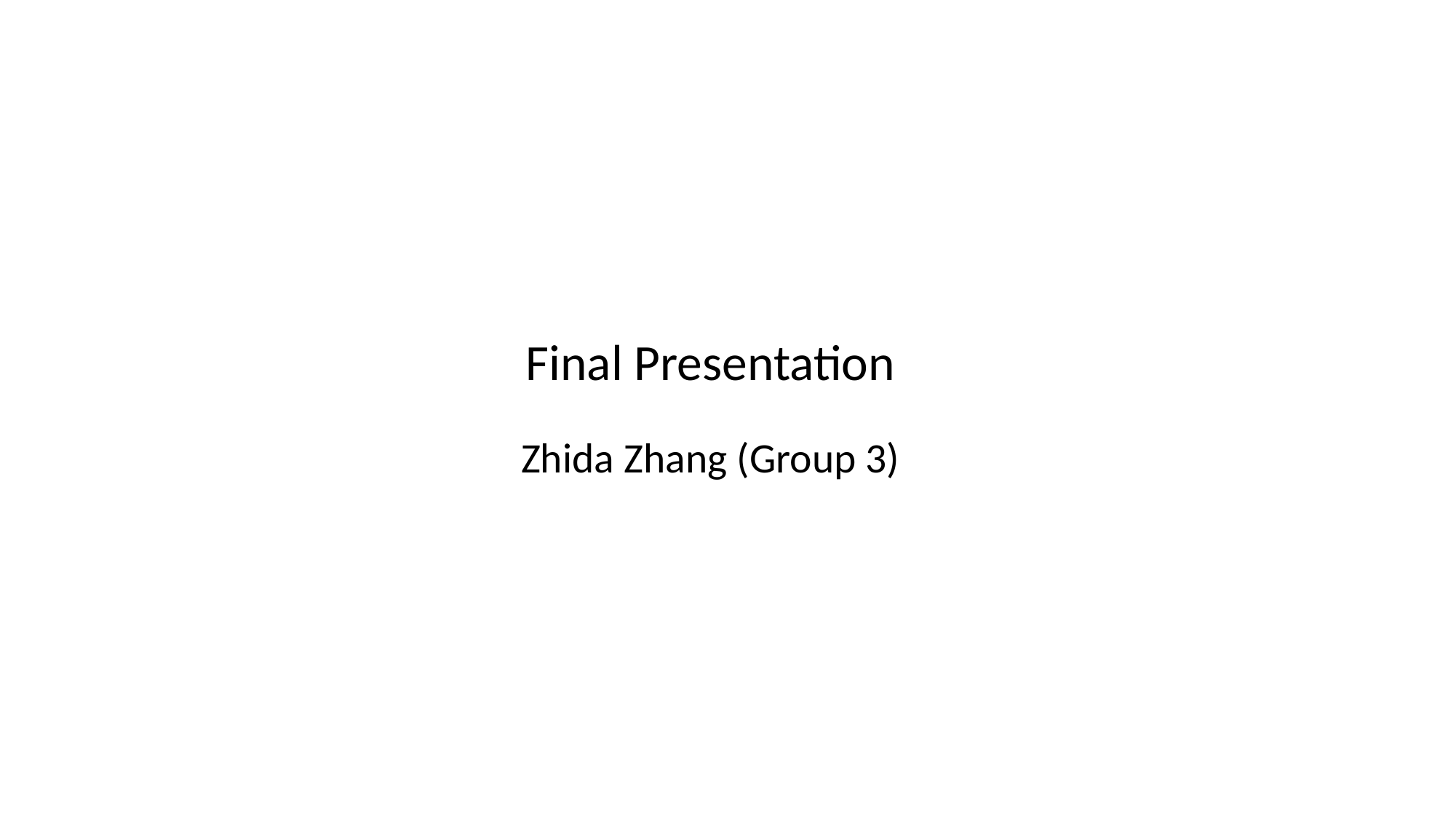

# Final Presentation Zhida Zhang (Group 3)